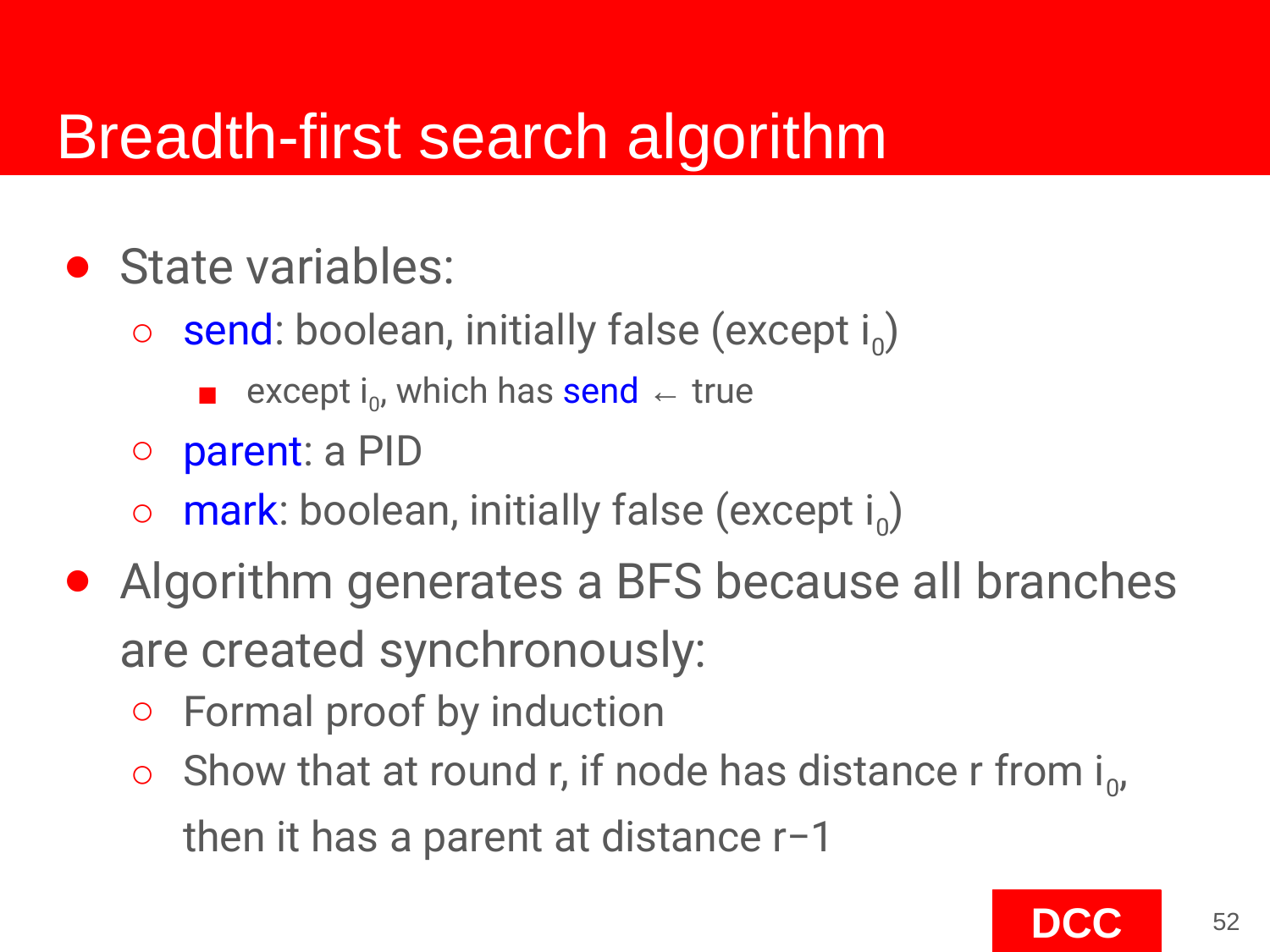

# Breadth-first search algorithm

State variables:
send: boolean, initially false (except i0)
except i0, which has send ← true
parent: a PID
mark: boolean, initially false (except i0)
Algorithm generates a BFS because all branches are created synchronously:
Formal proof by induction
Show that at round r, if node has distance r from i0, then it has a parent at distance r−1
52